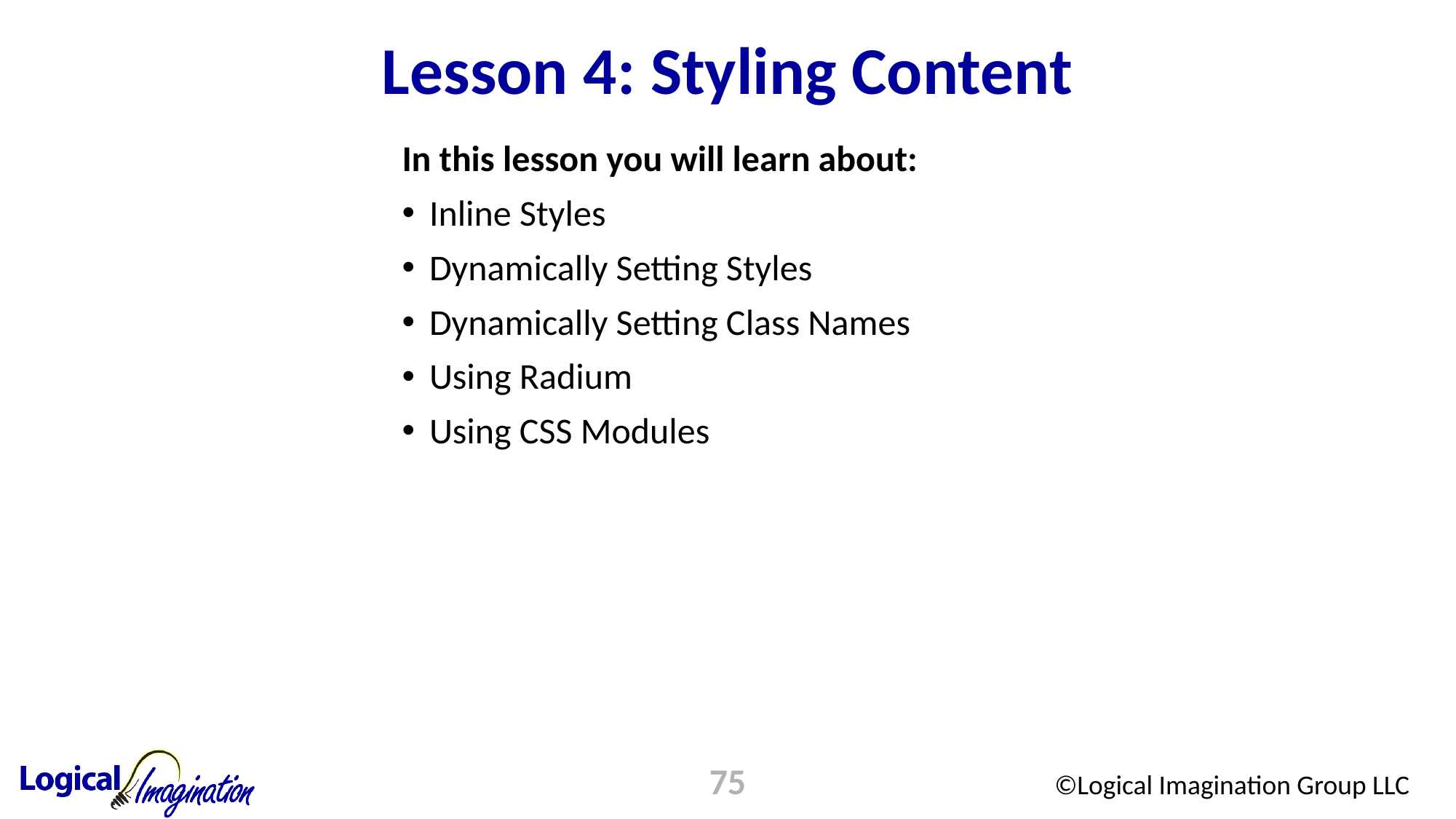

# Lesson 4: Styling Content
In this lesson you will learn about:
Inline Styles
Dynamically Setting Styles
Dynamically Setting Class Names
Using Radium
Using CSS Modules
75